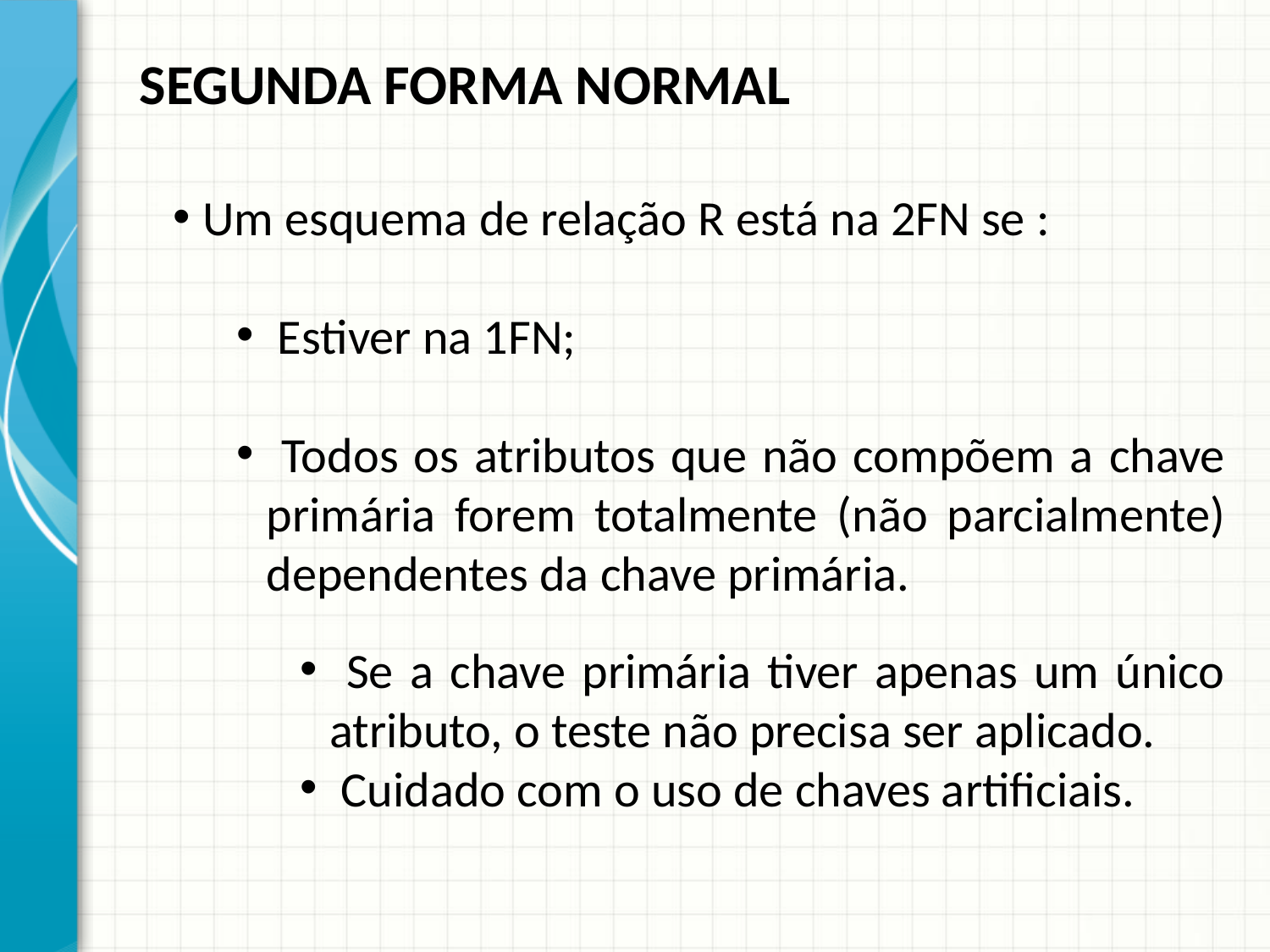

SEGUNDA FORMA NORMAL
Um esquema de relação R está na 2FN se :

 Estiver na 1FN;

 Todos os atributos que não compõem a chave primária forem totalmente (não parcialmente) dependentes da chave primária.

 Se a chave primária tiver apenas um único atributo, o teste não precisa ser aplicado.
 Cuidado com o uso de chaves artificiais.